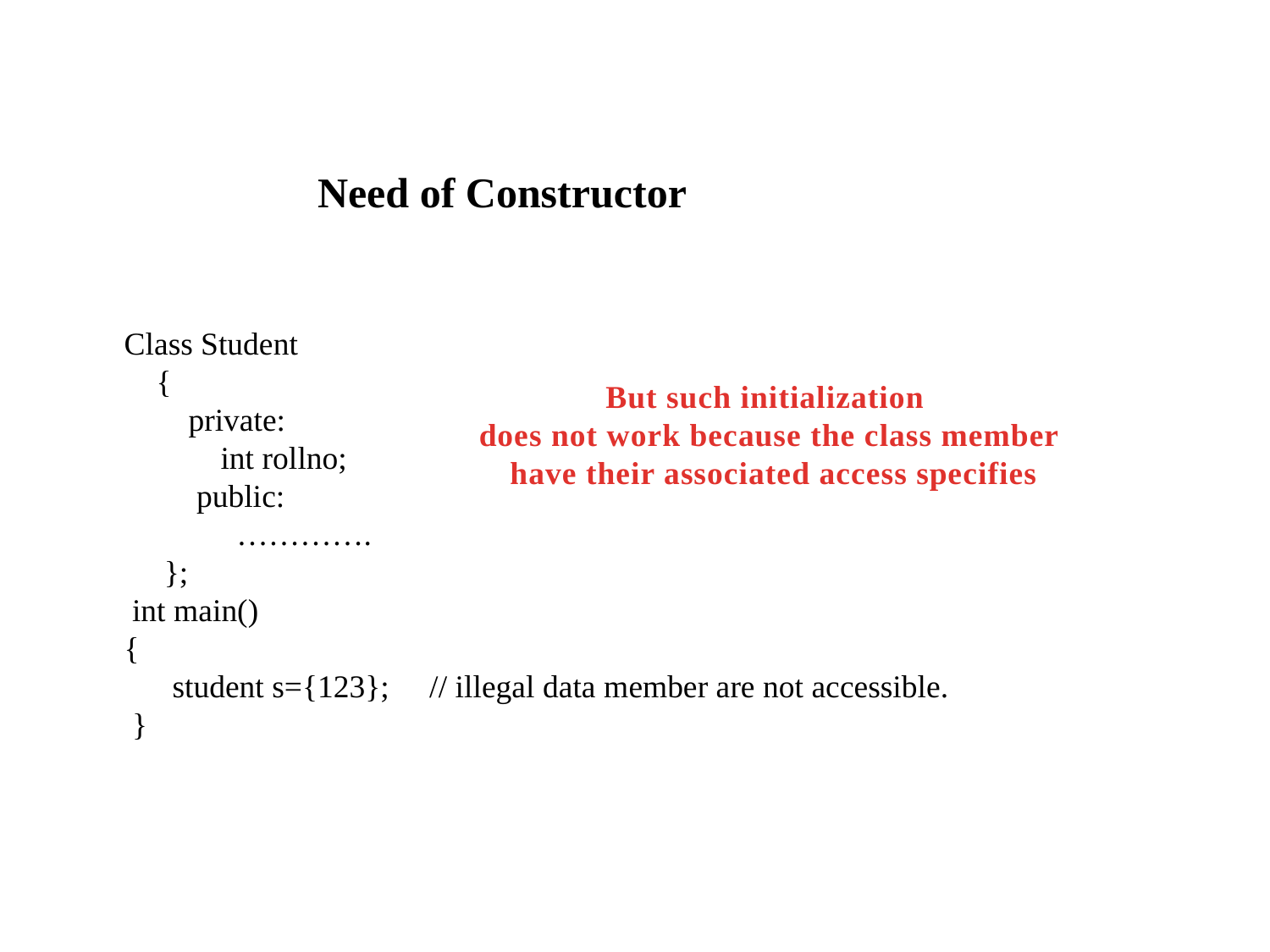

#
Need of Constructor

Class Student
    {
        private:
            int rollno;
         public:
              ………….
     };
 int main()
{
      student s={123};     // illegal data member are not accessible.
 }
But such initialization
does not work because the class member
 have their associated access specifies